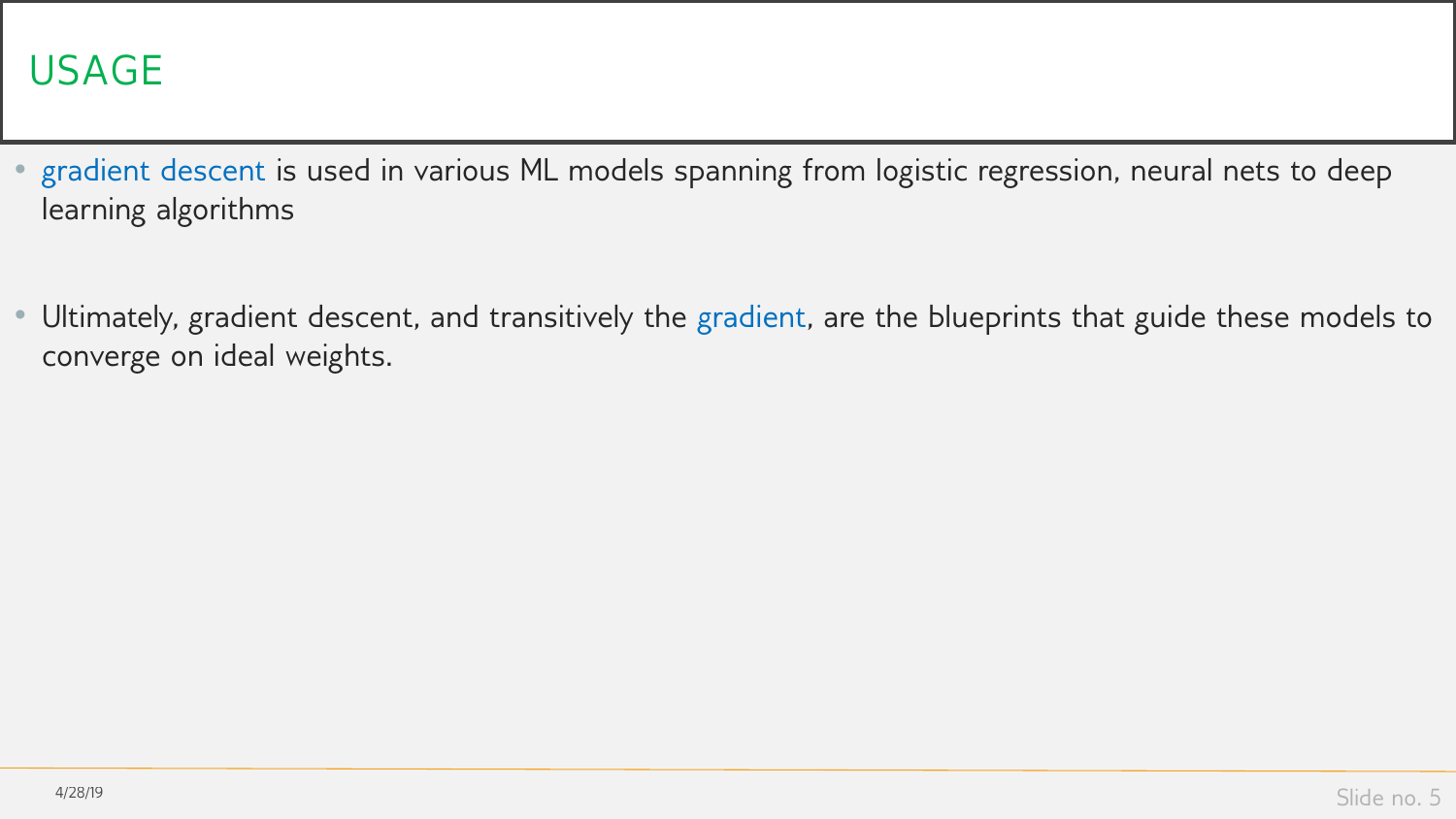

# usage
gradient descent is used in various ML models spanning from logistic regression, neural nets to deep learning algorithms

Ultimately, gradient descent, and transitively the gradient, are the blueprints that guide these models to converge on ideal weights.

4/28/19
Slide no. 5